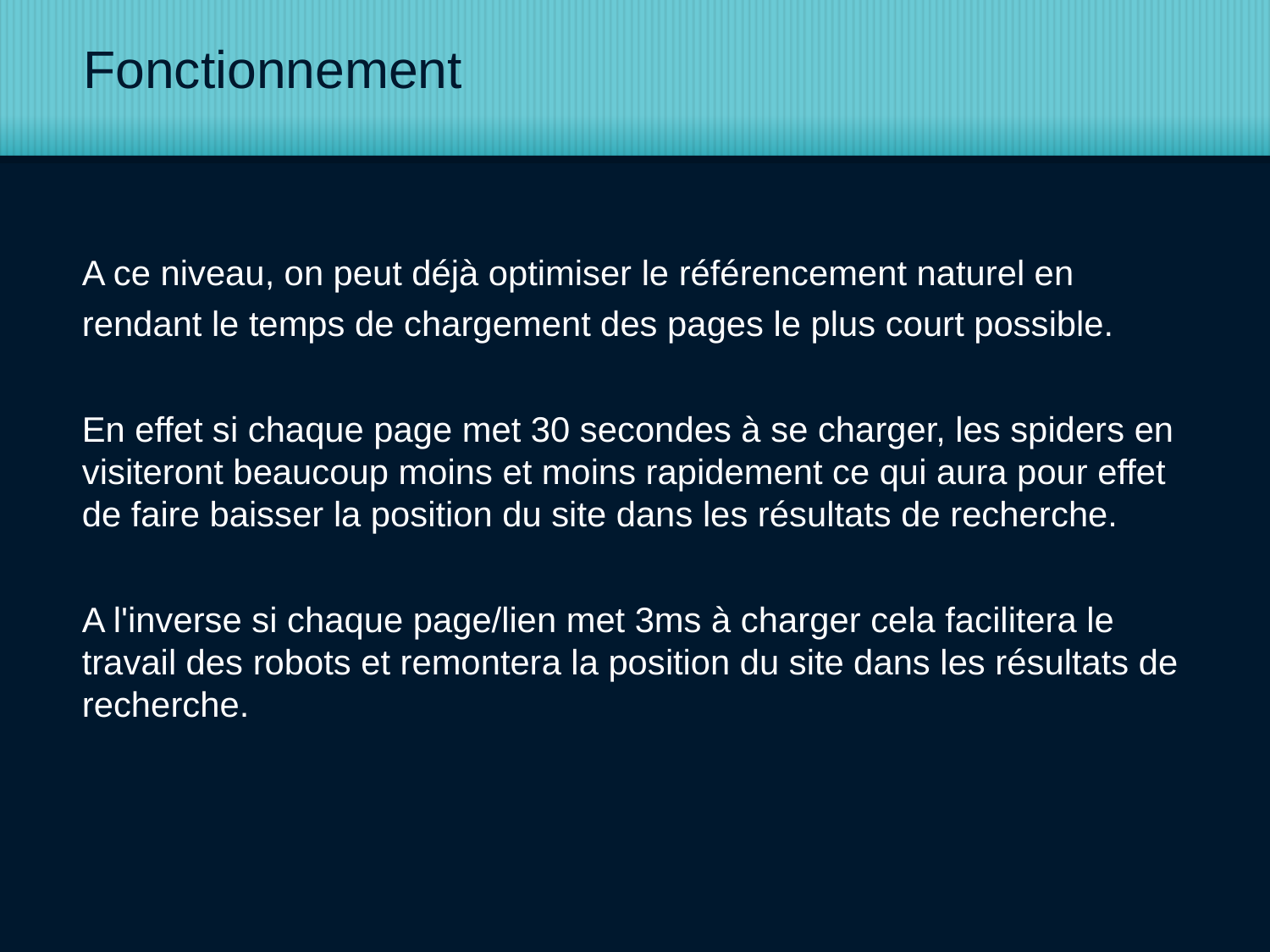

# Fonctionnement
A ce niveau, on peut déjà optimiser le référencement naturel en rendant le temps de chargement des pages le plus court possible.
En effet si chaque page met 30 secondes à se charger, les spiders en visiteront beaucoup moins et moins rapidement ce qui aura pour effet de faire baisser la position du site dans les résultats de recherche.
A l'inverse si chaque page/lien met 3ms à charger cela facilitera le travail des robots et remontera la position du site dans les résultats de recherche.

12